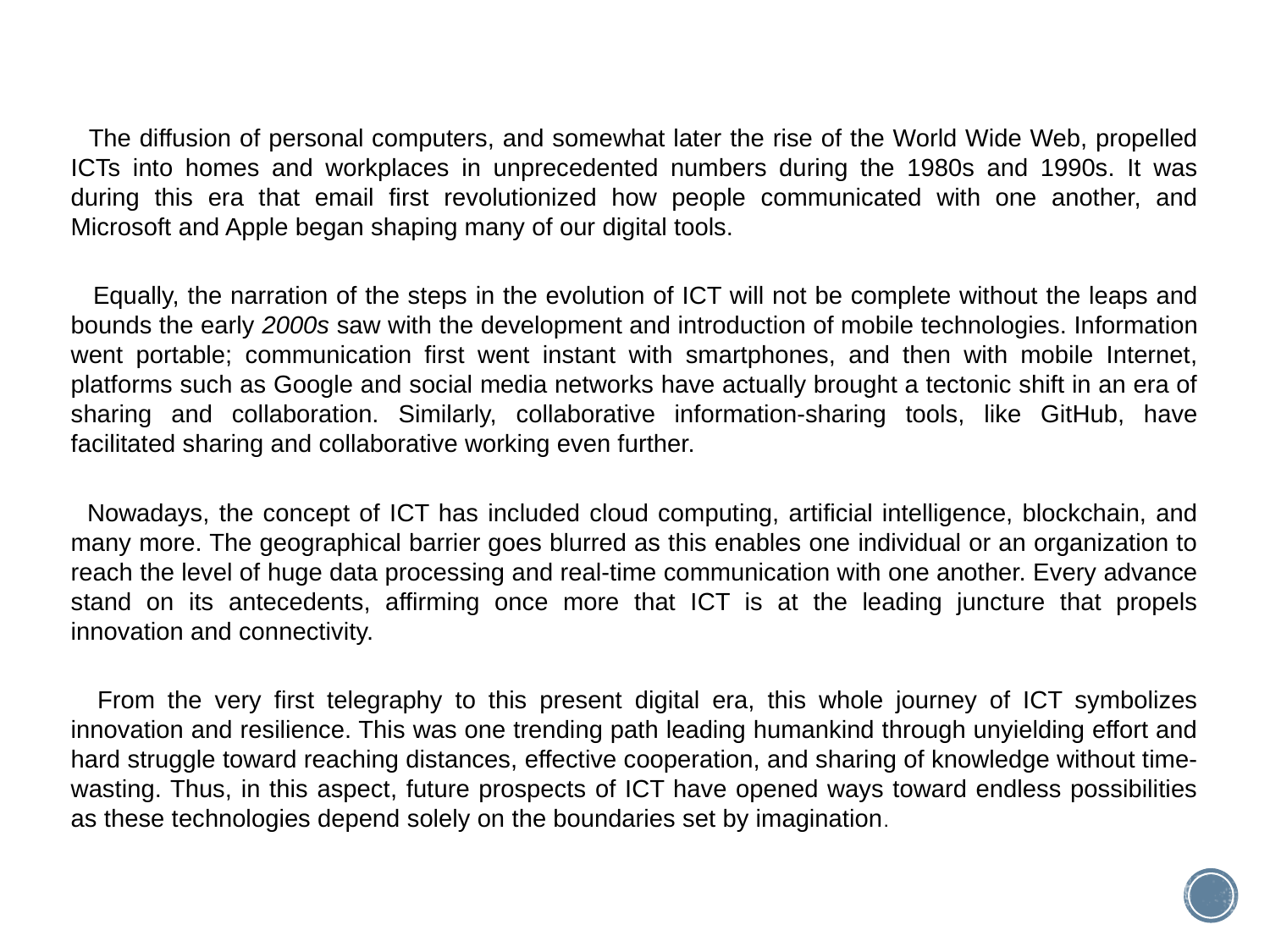

The diffusion of personal computers, and somewhat later the rise of the World Wide Web, propelled ICTs into homes and workplaces in unprecedented numbers during the 1980s and 1990s. It was during this era that email first revolutionized how people communicated with one another, and Microsoft and Apple began shaping many of our digital tools.

   Equally, the narration of the steps in the evolution of ICT will not be complete without the leaps and bounds the early 2000s saw with the development and introduction of mobile technologies. Information went portable; communication first went instant with smartphones, and then with mobile Internet, platforms such as Google and social media networks have actually brought a tectonic shift in an era of sharing and collaboration. Similarly, collaborative information-sharing tools, like GitHub, have facilitated sharing and collaborative working even further.

  Nowadays, the concept of ICT has included cloud computing, artificial intelligence, blockchain, and many more. The geographical barrier goes blurred as this enables one individual or an organization to reach the level of huge data processing and real-time communication with one another. Every advance stand on its antecedents, affirming once more that ICT is at the leading juncture that propels innovation and connectivity.

   From the very first telegraphy to this present digital era, this whole journey of ICT symbolizes innovation and resilience. This was one trending path leading humankind through unyielding effort and hard struggle toward reaching distances, effective cooperation, and sharing of knowledge without time-wasting. Thus, in this aspect, future prospects of ICT have opened ways toward endless possibilities as these technologies depend solely on the boundaries set by imagination.